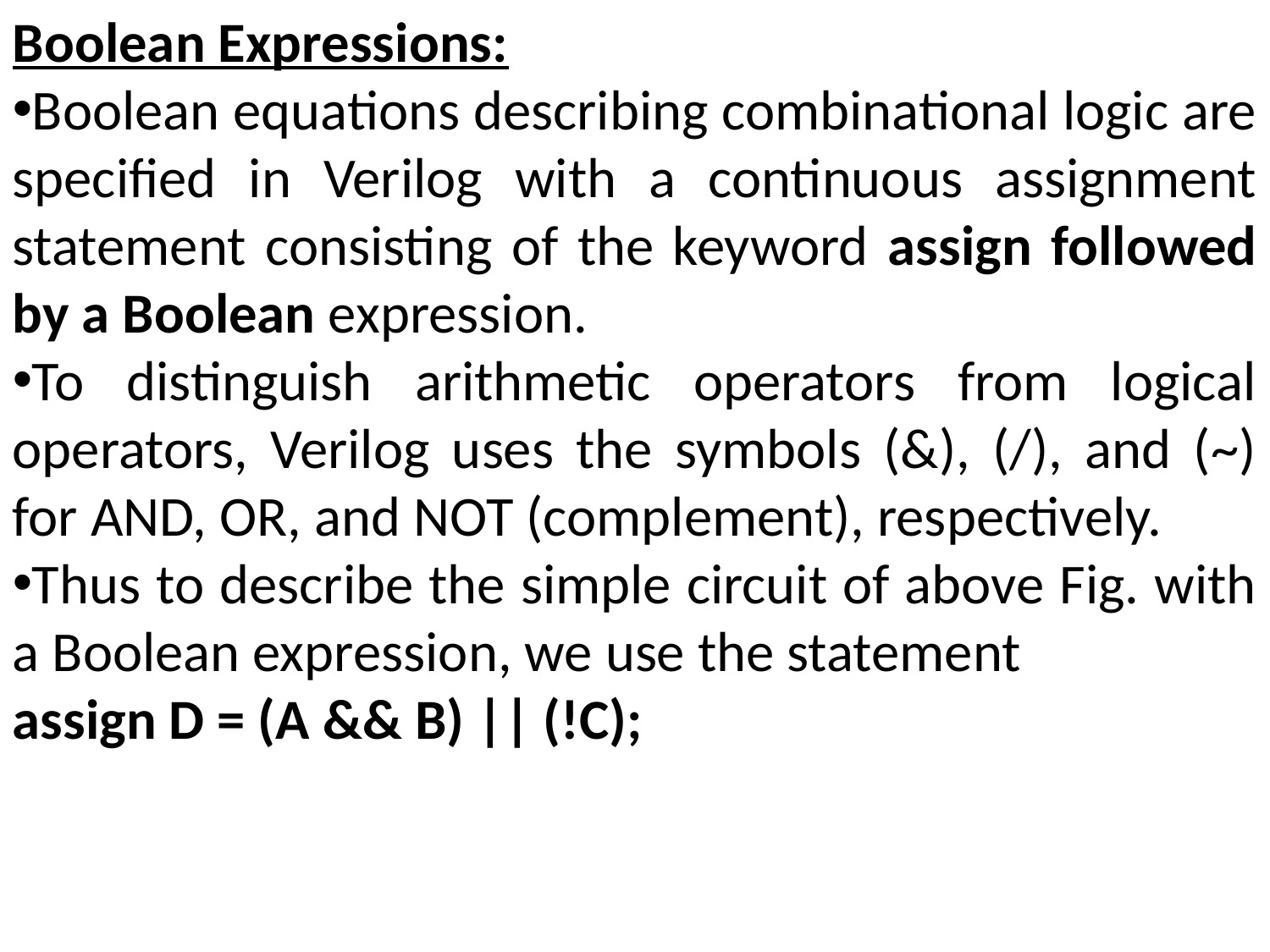

Boolean Expressions:
Boolean equations describing combinational logic are specified in Verilog with a continuous assignment statement consisting of the keyword assign followed by a Boolean expression.
To distinguish arithmetic operators from logical operators, Verilog uses the symbols (&), (/), and (~) for AND, OR, and NOT (complement), respectively.
Thus to describe the simple circuit of above Fig. with a Boolean expression, we use the statement
assign D = (A && B) || (!C);